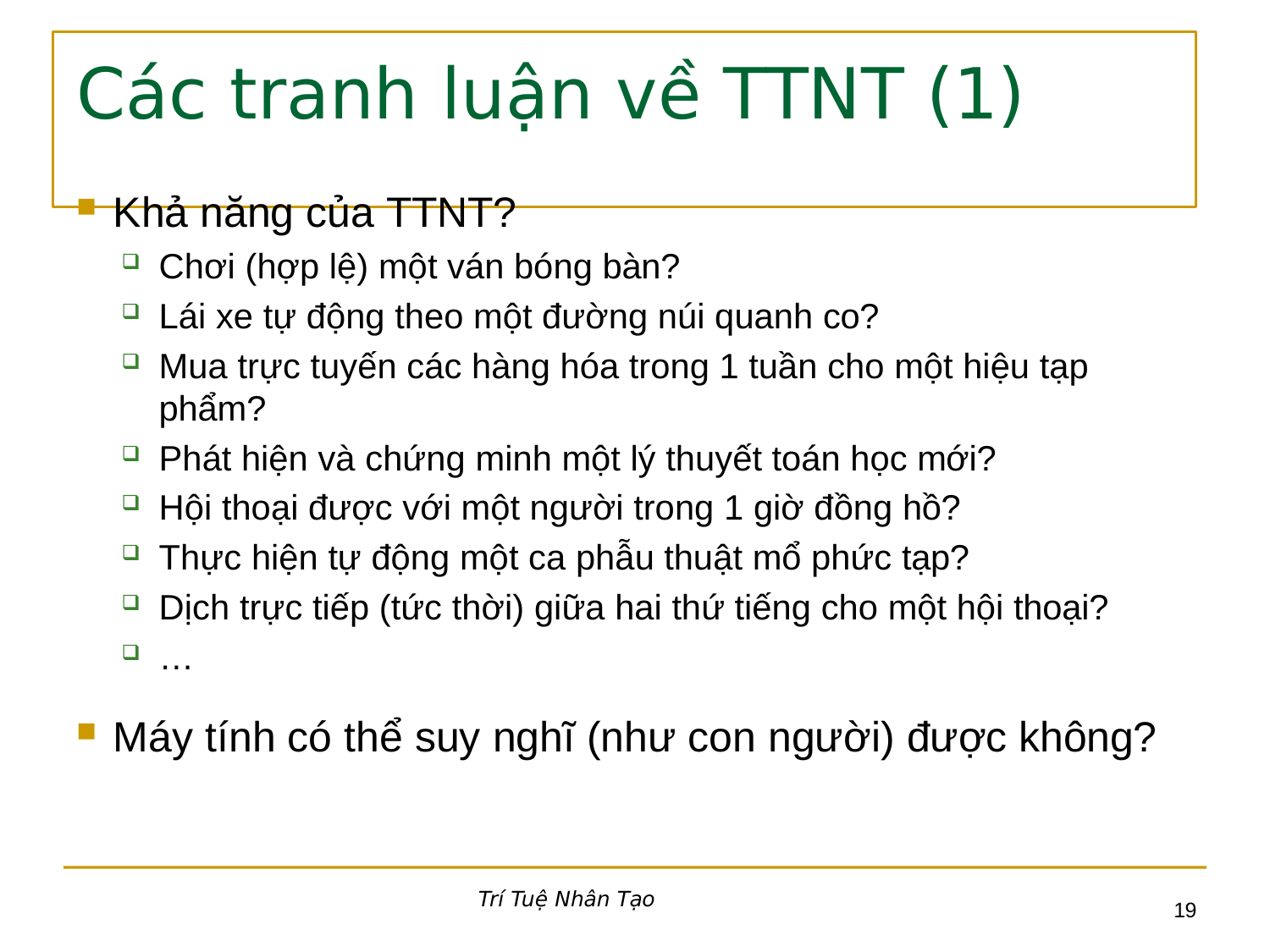

# Các tranh luận về TTNT (1)
Khả năng của TTNT?
Chơi (hợp lệ) một ván bóng bàn?
Lái xe tự động theo một đường núi quanh co?
Mua trực tuyến các hàng hóa trong 1 tuần cho một hiệu tạp phẩm?
Phát hiện và chứng minh một lý thuyết toán học mới?
Hội thoại được với một người trong 1 giờ đồng hồ?
Thực hiện tự động một ca phẫu thuật mổ phức tạp?
Dịch trực tiếp (tức thời) giữa hai thứ tiếng cho một hội thoại?
…

Máy tính có thể suy nghĩ (như con người) được không?

Trí Tuệ Nhân Tạo
19